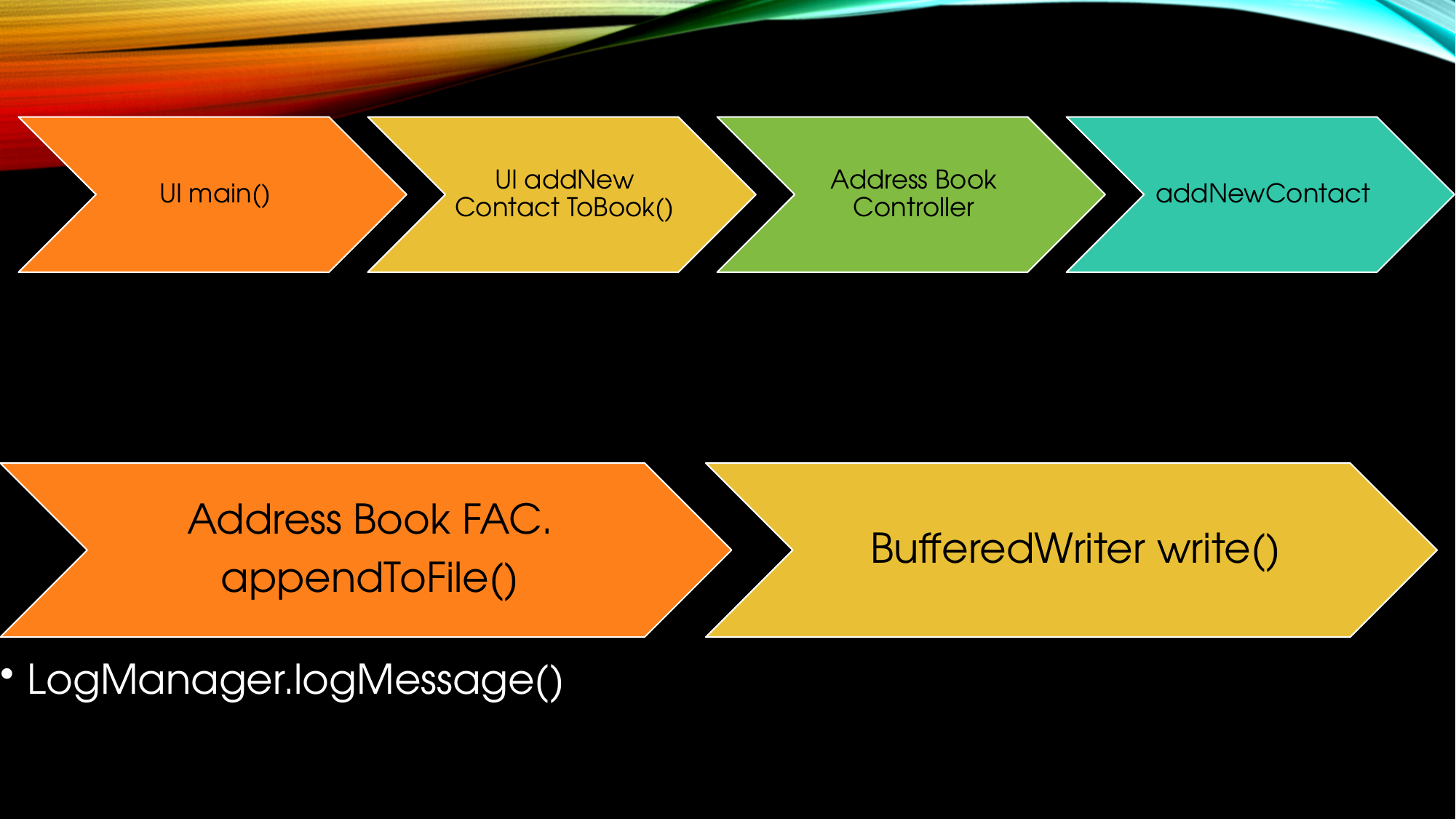

UI main()
UI addNew Contact ToBook()
Address Book Controller
addNewContact
Address Book FAC.
appendToFile()
LogManager.logMessage()
BufferedWriter write()